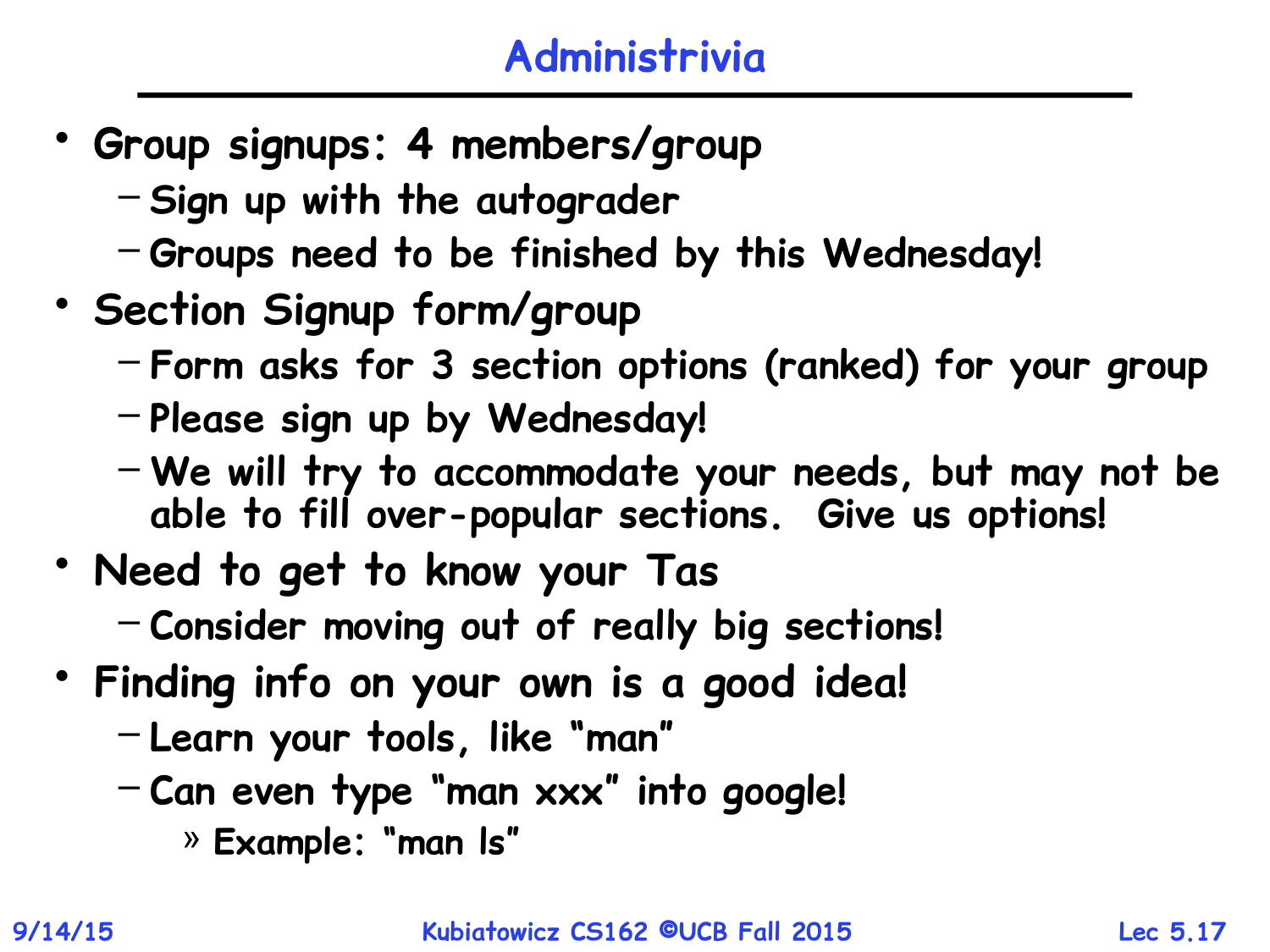

# Administrivia
Group signups: 4 members/group
Sign up with the autograder
Groups need to be finished by this Wednesday!
Section Signup form/group
Form asks for 3 section options (ranked) for your group
Please sign up by Wednesday!
We will try to accommodate your needs, but may not be able to fill over-popular sections.  Give us options!
Need to get to know your Tas
Consider moving out of really big sections!
Finding info on your own is a good idea!
Learn your tools, like “man”
Can even type “man xxx” into google!
Example: “man ls”